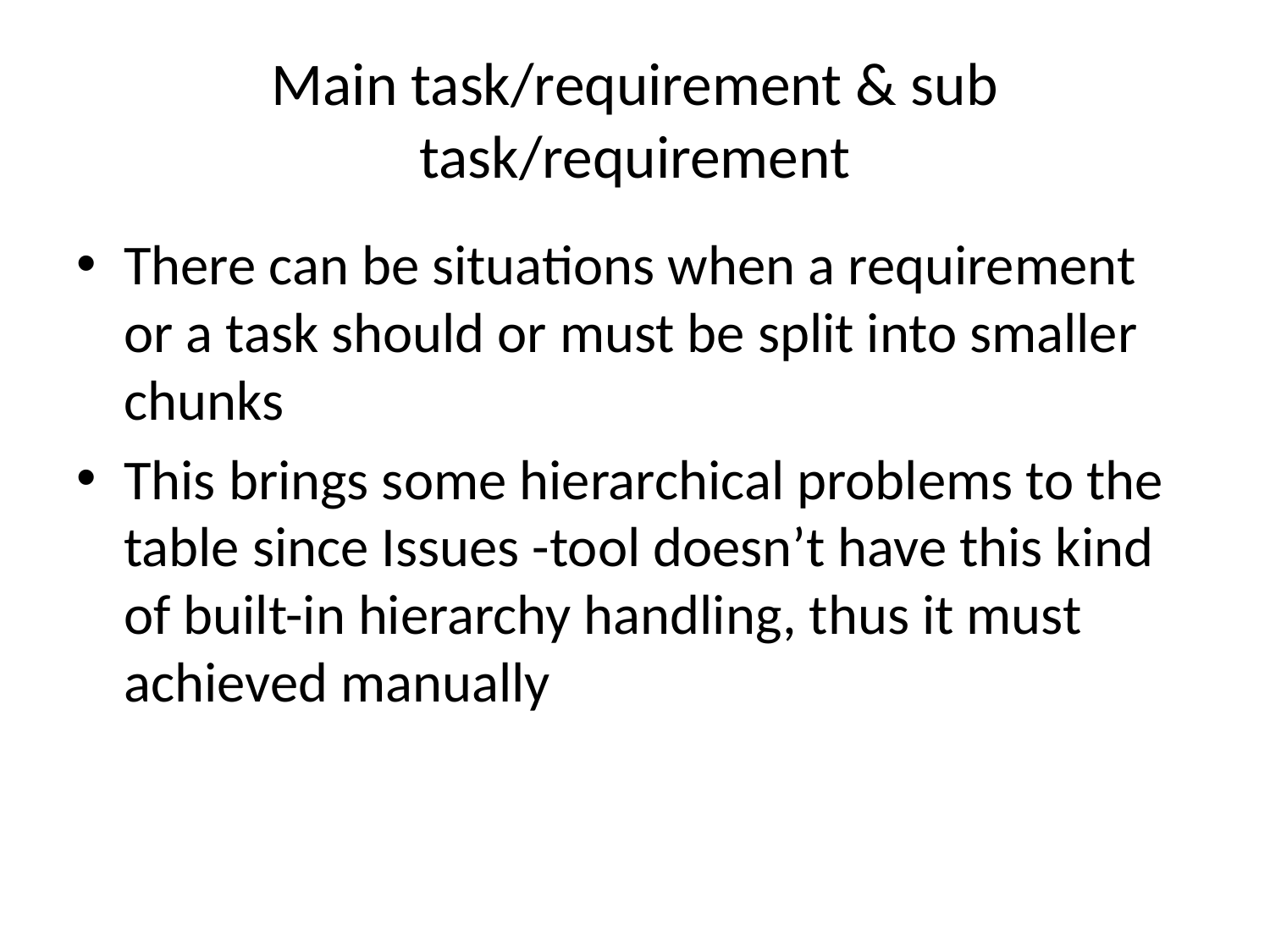

# Main task/requirement & sub task/requirement
There can be situations when a requirement or a task should or must be split into smaller chunks
This brings some hierarchical problems to the table since Issues -tool doesn’t have this kind of built-in hierarchy handling, thus it must achieved manually